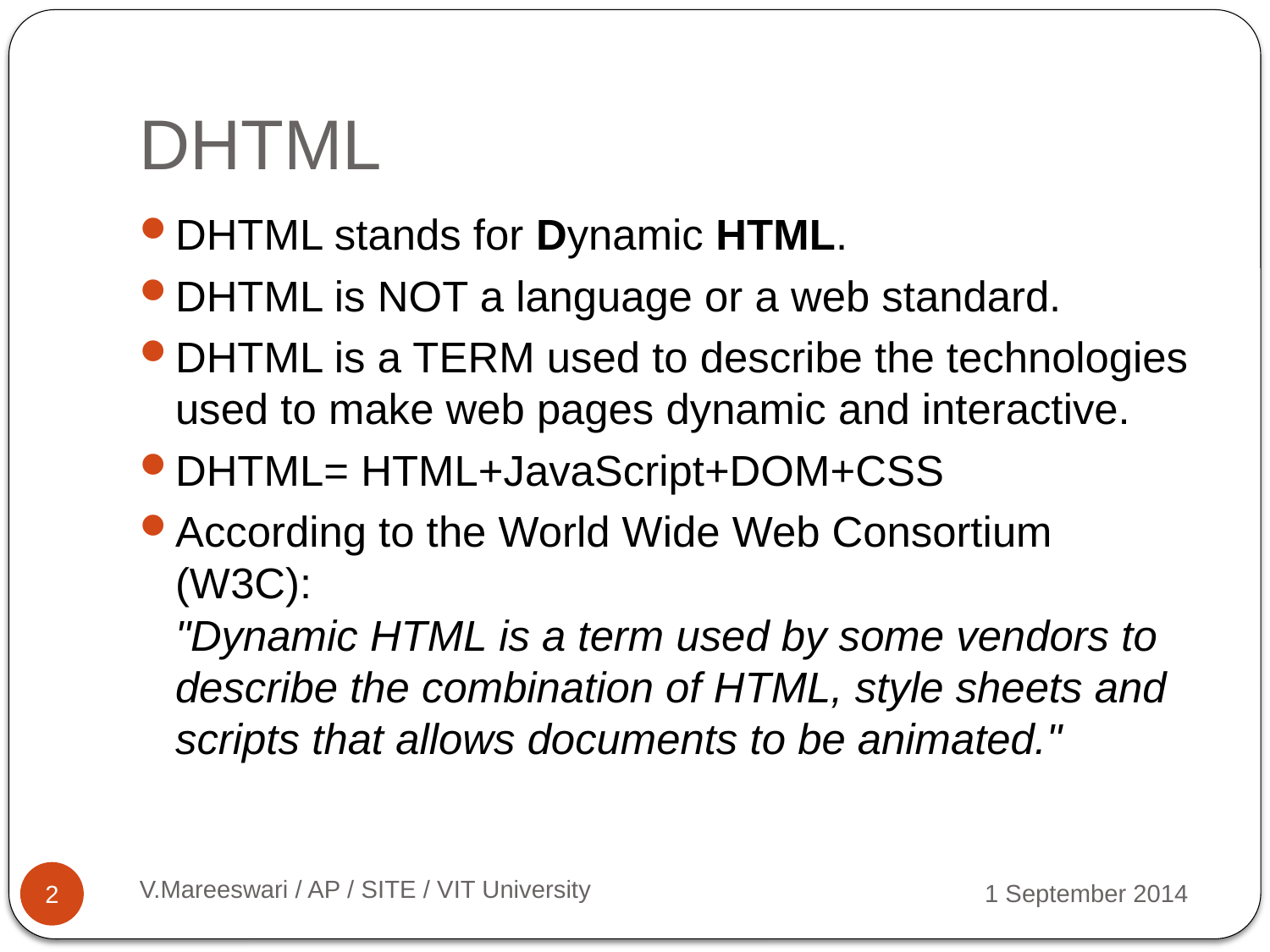

# DHTML
DHTML stands for Dynamic HTML.
DHTML is NOT a language or a web standard.
DHTML is a TERM used to describe the technologies used to make web pages dynamic and interactive.
DHTML= HTML+JavaScript+DOM+CSS
According to the World Wide Web Consortium (W3C):
"Dynamic HTML is a term used by some vendors to describe the combination of HTML, style sheets and scripts that allows documents to be animated."

V.Mareeswari / AP / SITE / VIT University
1 September 2014
2